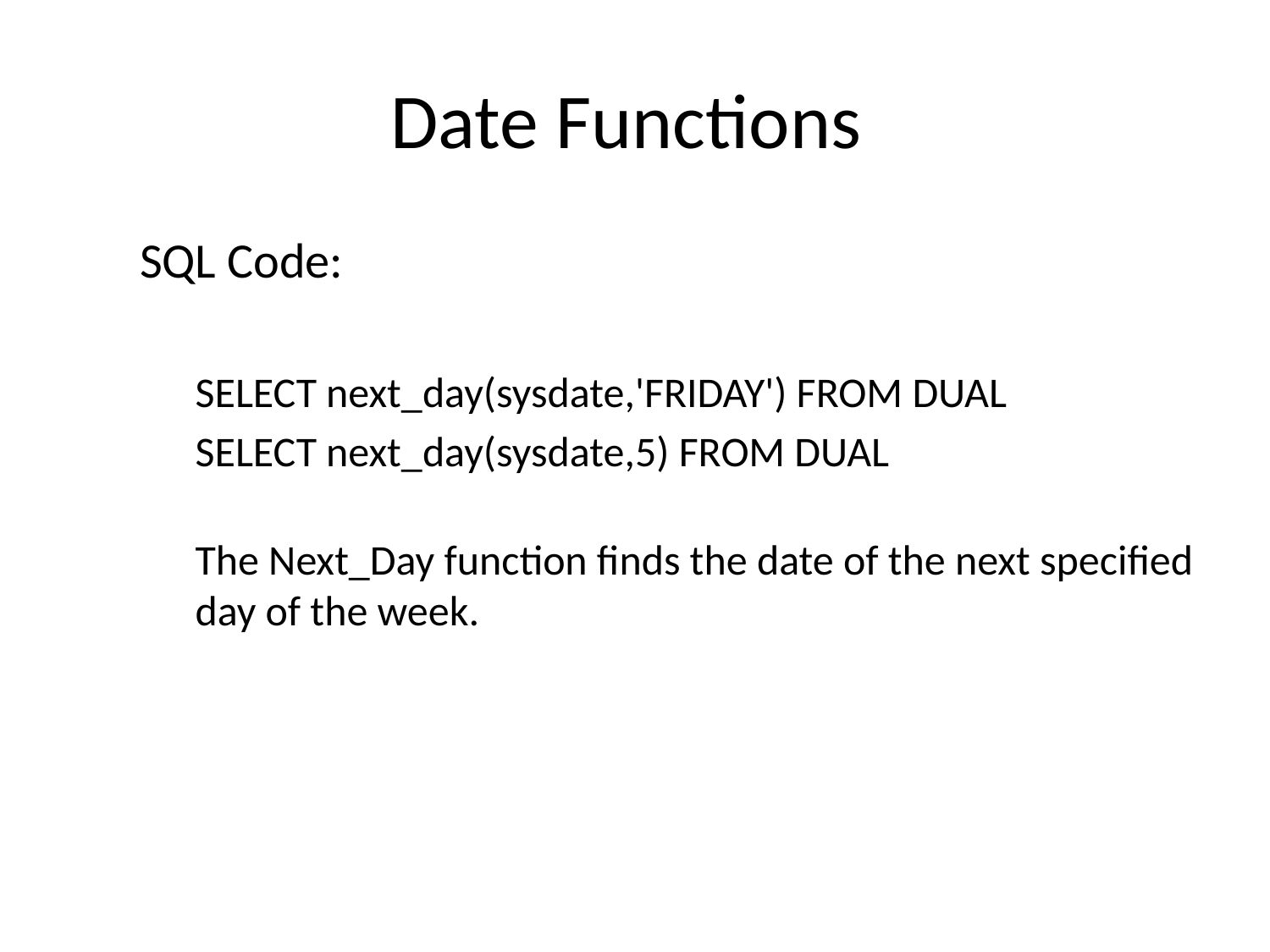

# Date Functions
SQL Code:

SELECT next_day(sysdate,'FRIDAY') FROM DUAL
SELECT next_day(sysdate,5) FROM DUAL

The Next_Day function finds the date of the next specified day of the week.